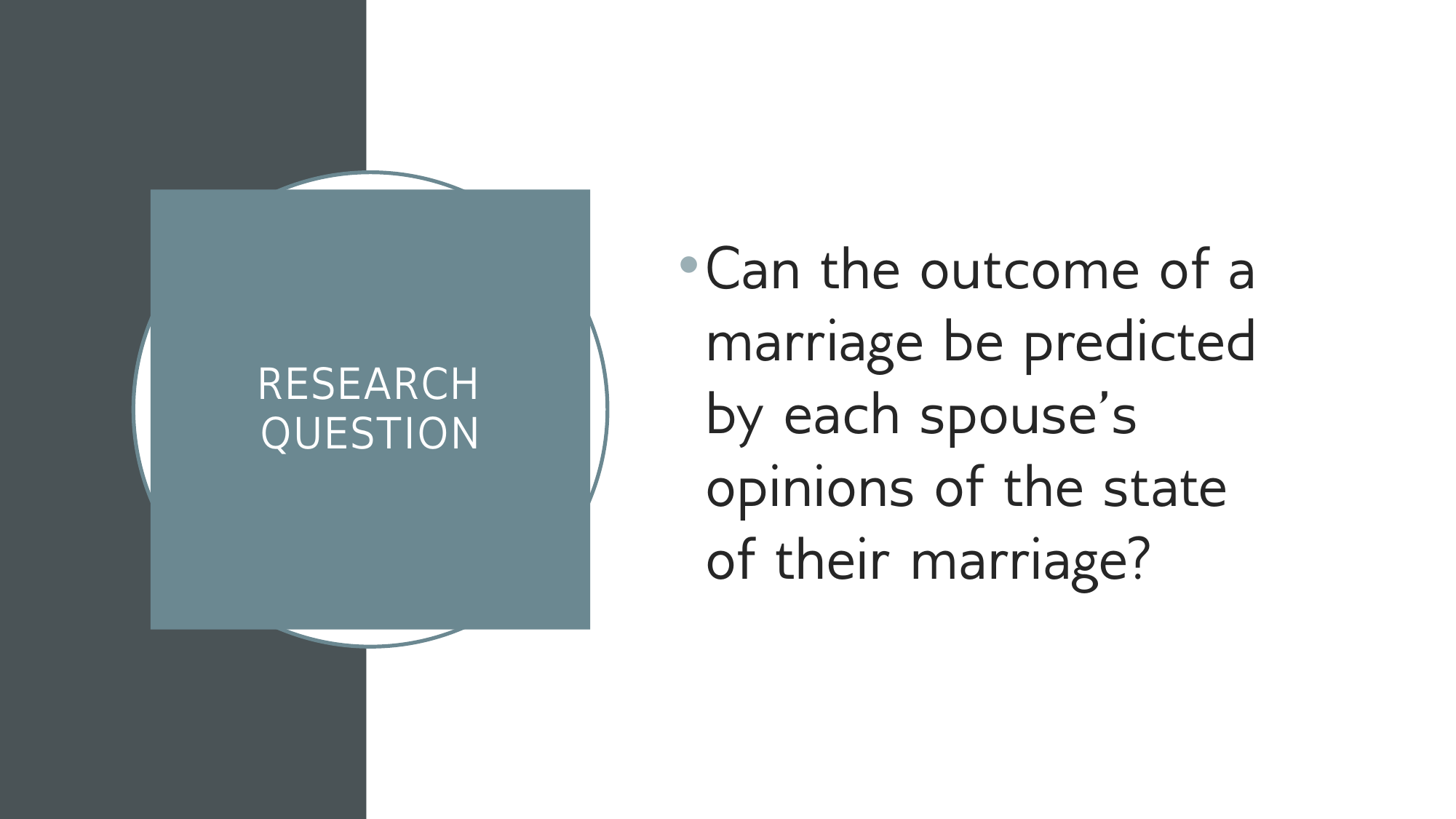

Can the outcome of a marriage be predicted by each spouse’s opinions of the state of their marriage?

# Research Question